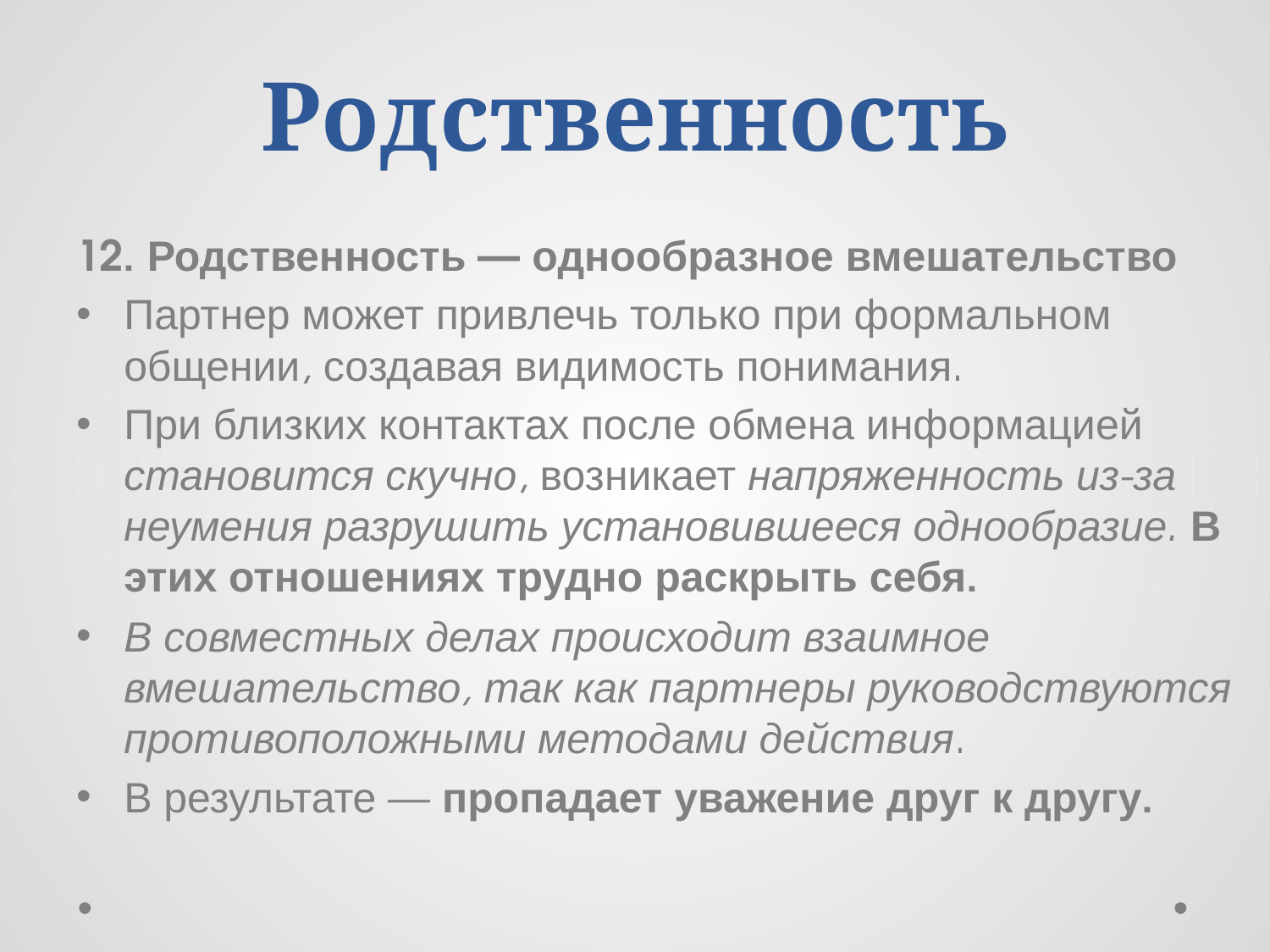

# Родственность
12. Родственность — однообразное вмешательство
Партнер может привлечь только при формальном общении, создавая видимость понимания.
При близких контактах после обмена информацией становится скучно, возникает напряженность из-за неумения разрушить установившееся однообразие. В этих отношениях трудно раскрыть себя.
В совместных делах происходит взаимное вмешательство, так как партнеры руководствуются противоположными методами действия.
В результате — пропадает уважение друг к другу.